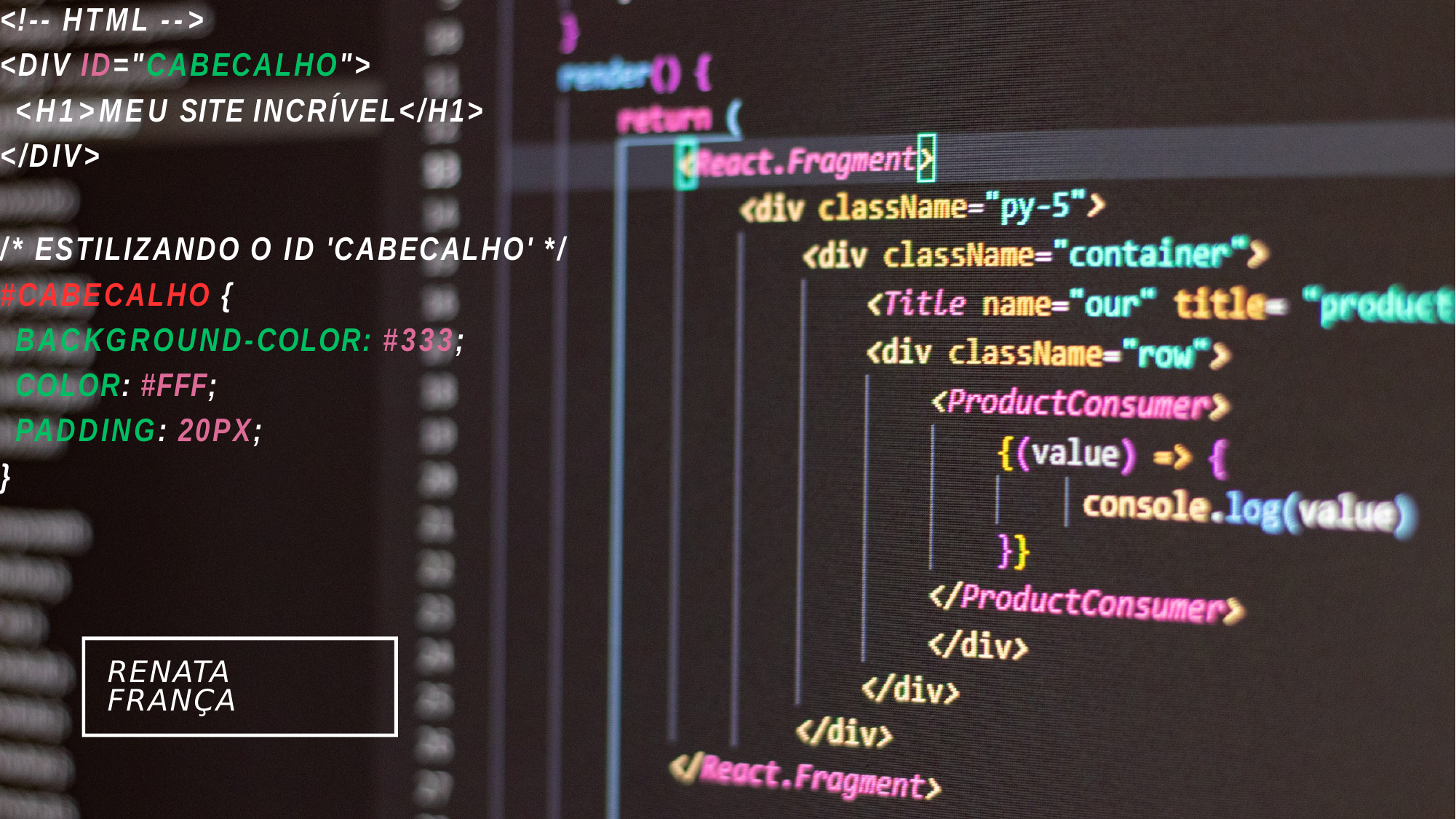

<!-- HTML -->
<DIV ID="CABECALHO">
<H1>MEU SITE INCRÍVEL</H1>
</DIV>

/* ESTILIZANDO O ID 'CABECALHO' */ #CABECALHO {
BACKGROUND-COLOR: #333; COLOR: #FFF;
PADDING: 20PX;
}
RENATA FRANÇA